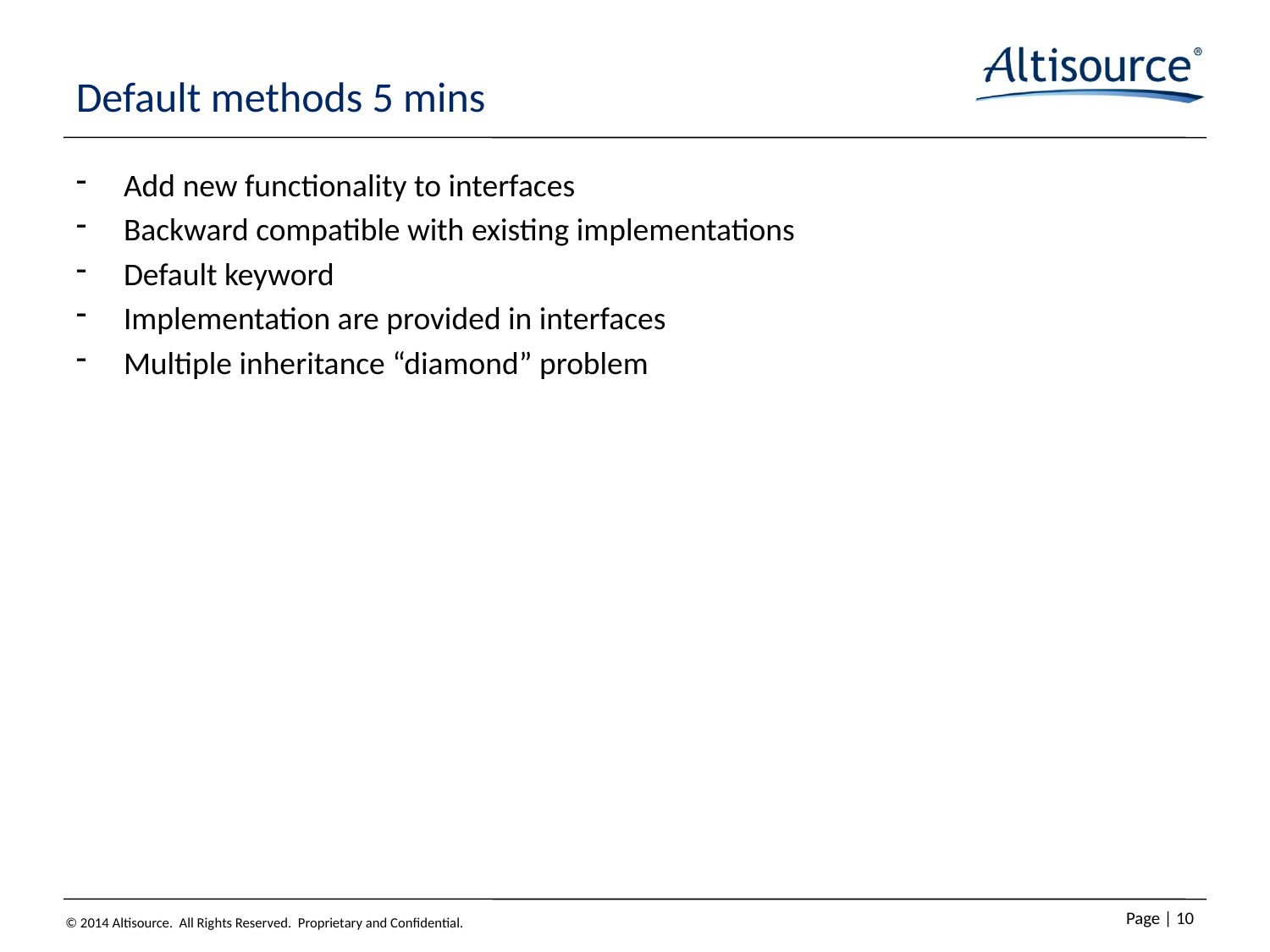

# Default methods 5 mins
Add new functionality to interfaces
Backward compatible with existing implementations
Default keyword
Implementation are provided in interfaces
Multiple inheritance “diamond” problem